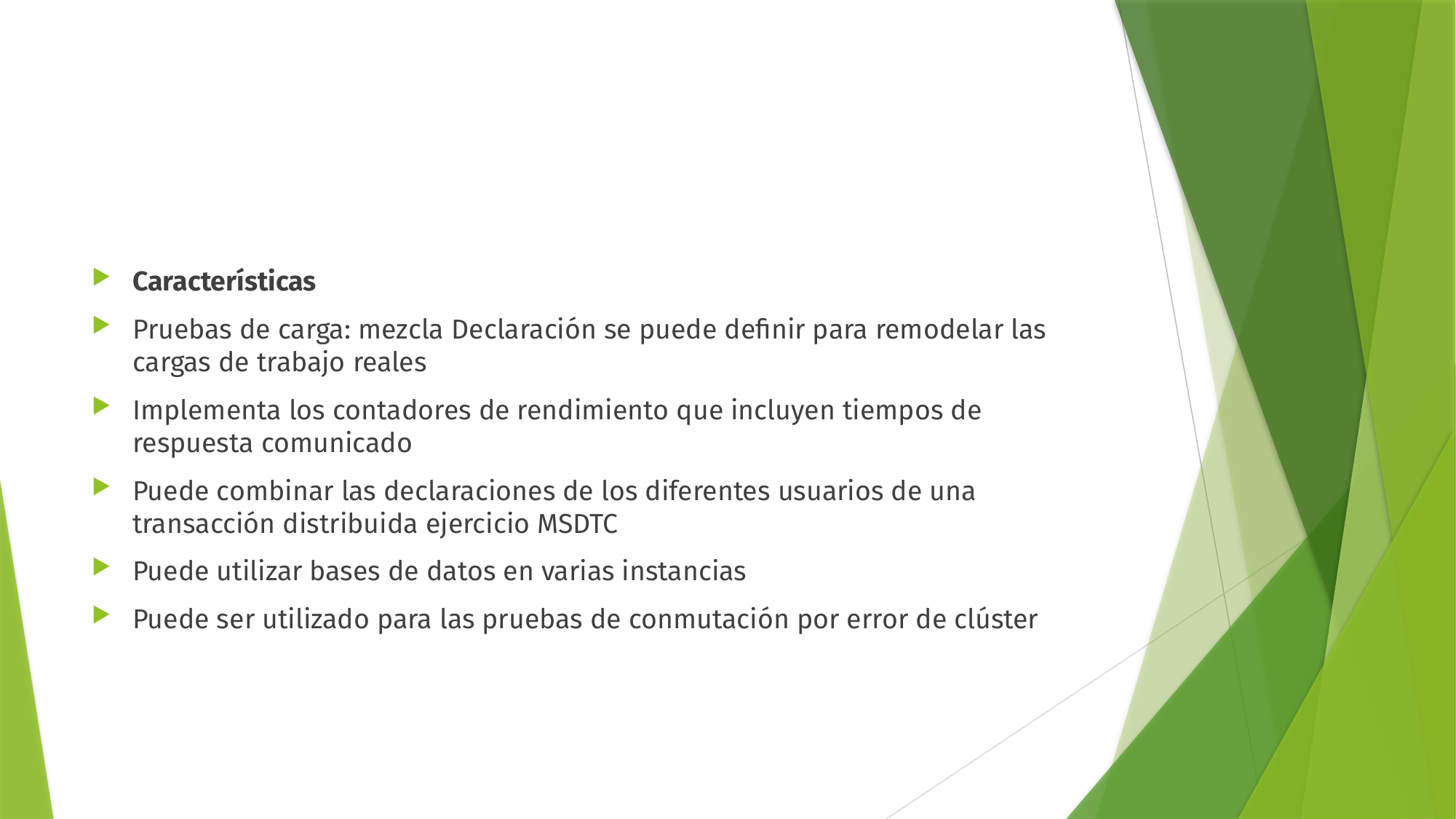

#
Características
Pruebas de carga: mezcla Declaración se puede definir para remodelar las cargas de trabajo reales
Implementa los contadores de rendimiento que incluyen tiempos de respuesta comunicado
Puede combinar las declaraciones de los diferentes usuarios de una transacción distribuida ejercicio MSDTC
Puede utilizar bases de datos en varias instancias
Puede ser utilizado para las pruebas de conmutación por error de clúster